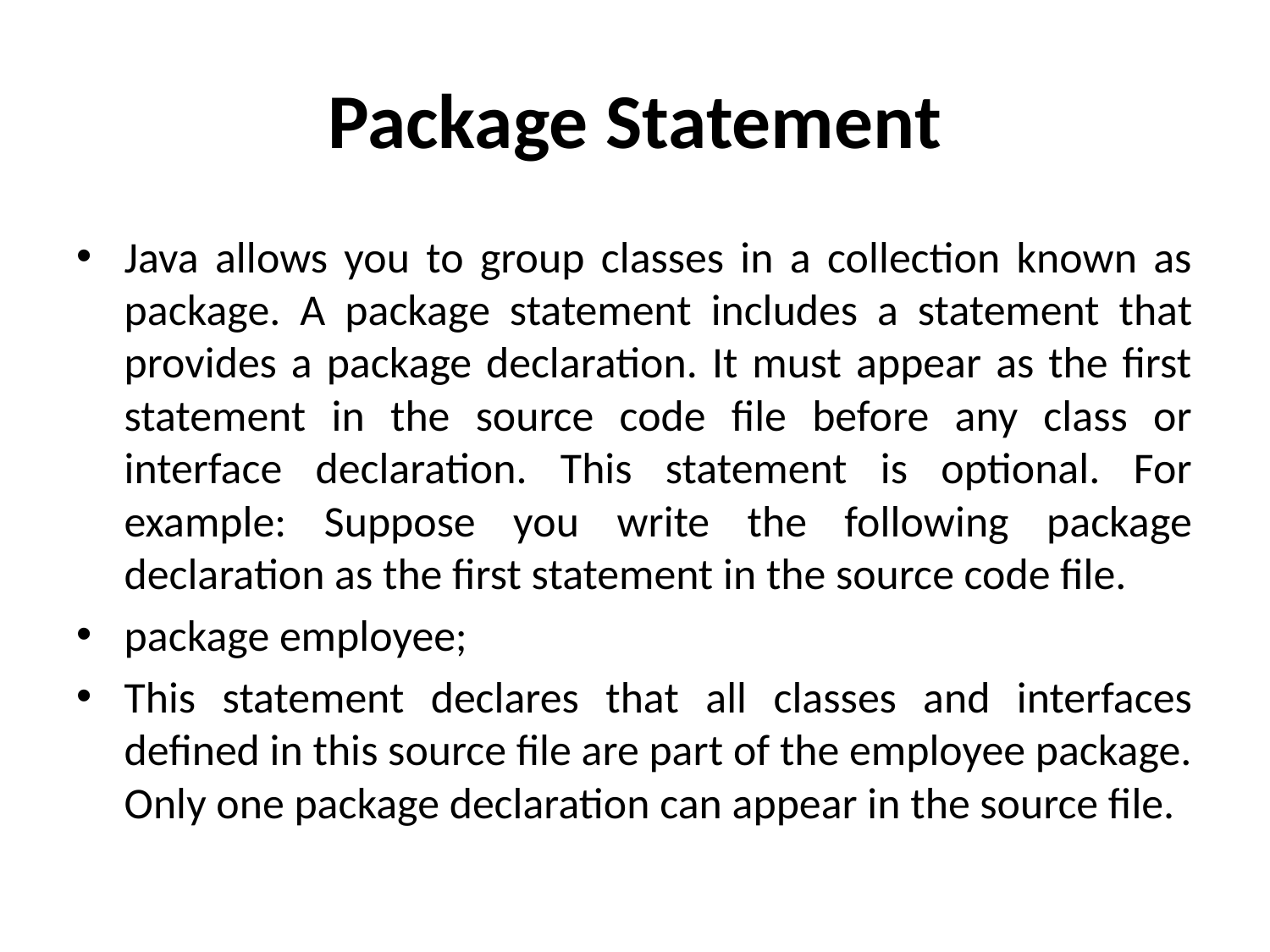

# Package Statement
Java allows you to group classes in a collection known as package. A package statement includes a statement that provides a package declaration. It must appear as the first statement in the source code file before any class or interface declaration. This statement is optional. For example: Suppose you write the following package declaration as the first statement in the source code file.
package employee;
This statement declares that all classes and interfaces defined in this source file are part of the employee package. Only one package declaration can appear in the source file.